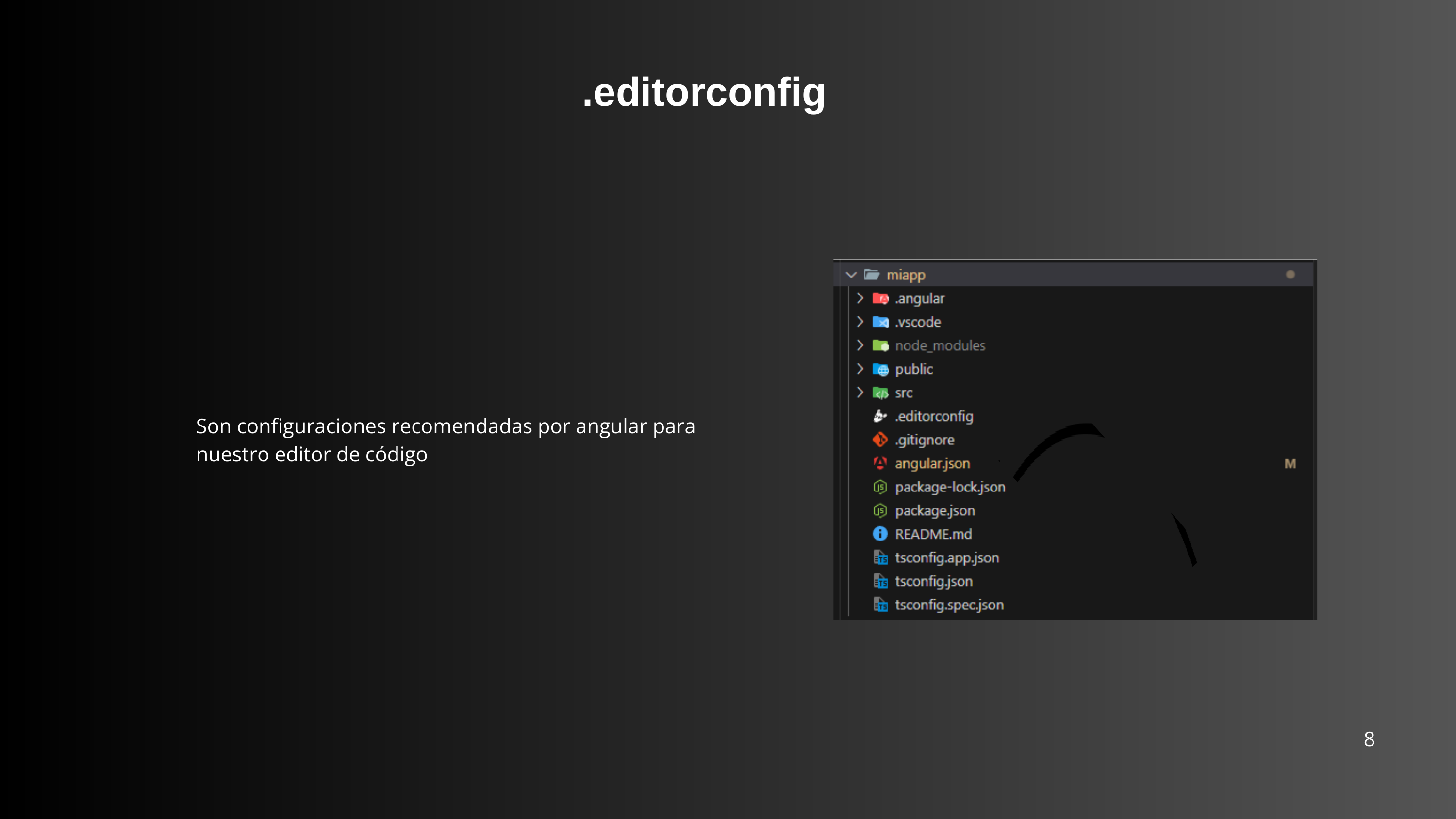

.editorconfig

Son configuraciones recomendadas por angular para nuestro editor de código

8